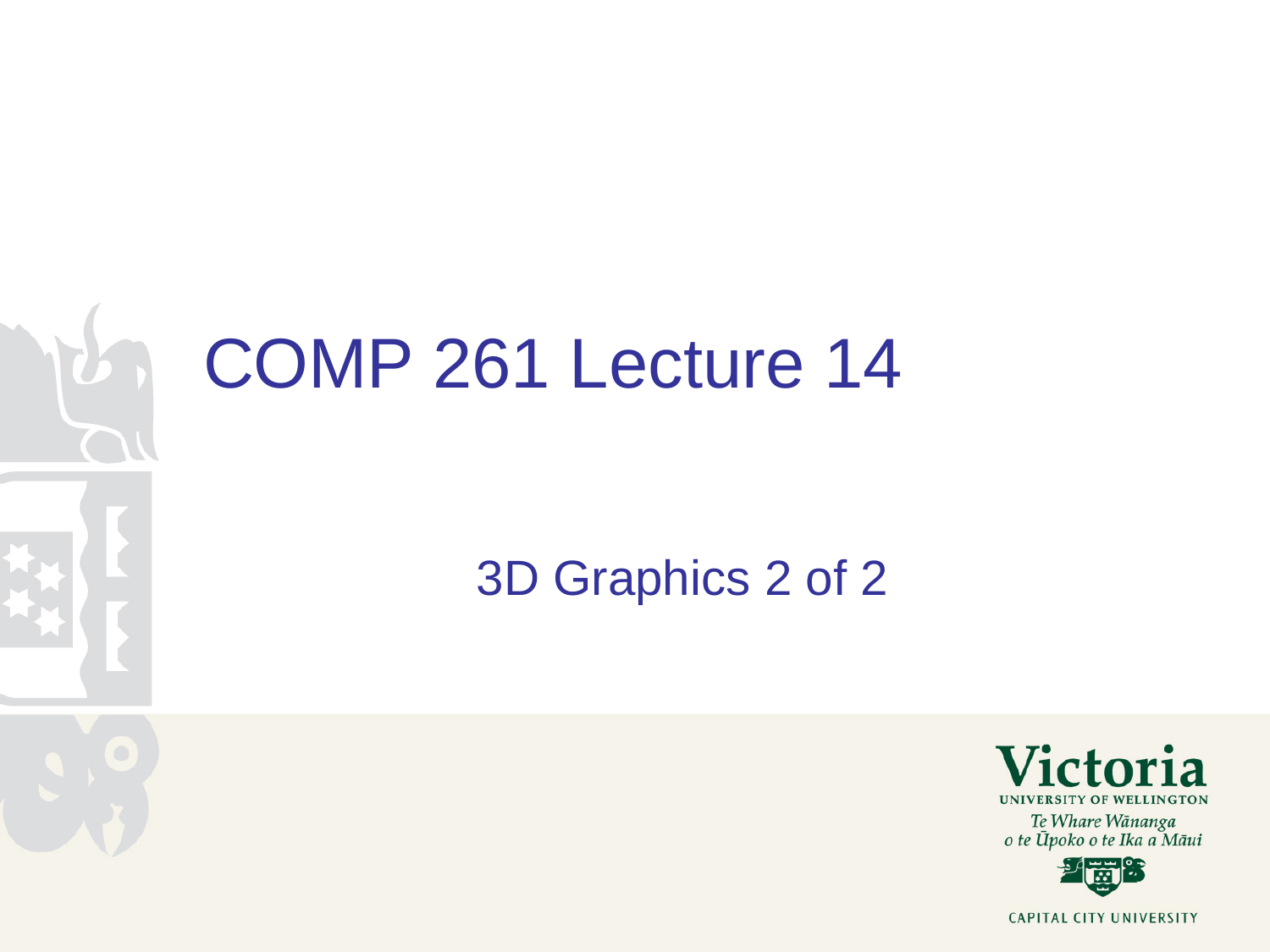

# COMP 261 Lecture 14
3D Graphics 2 of 2